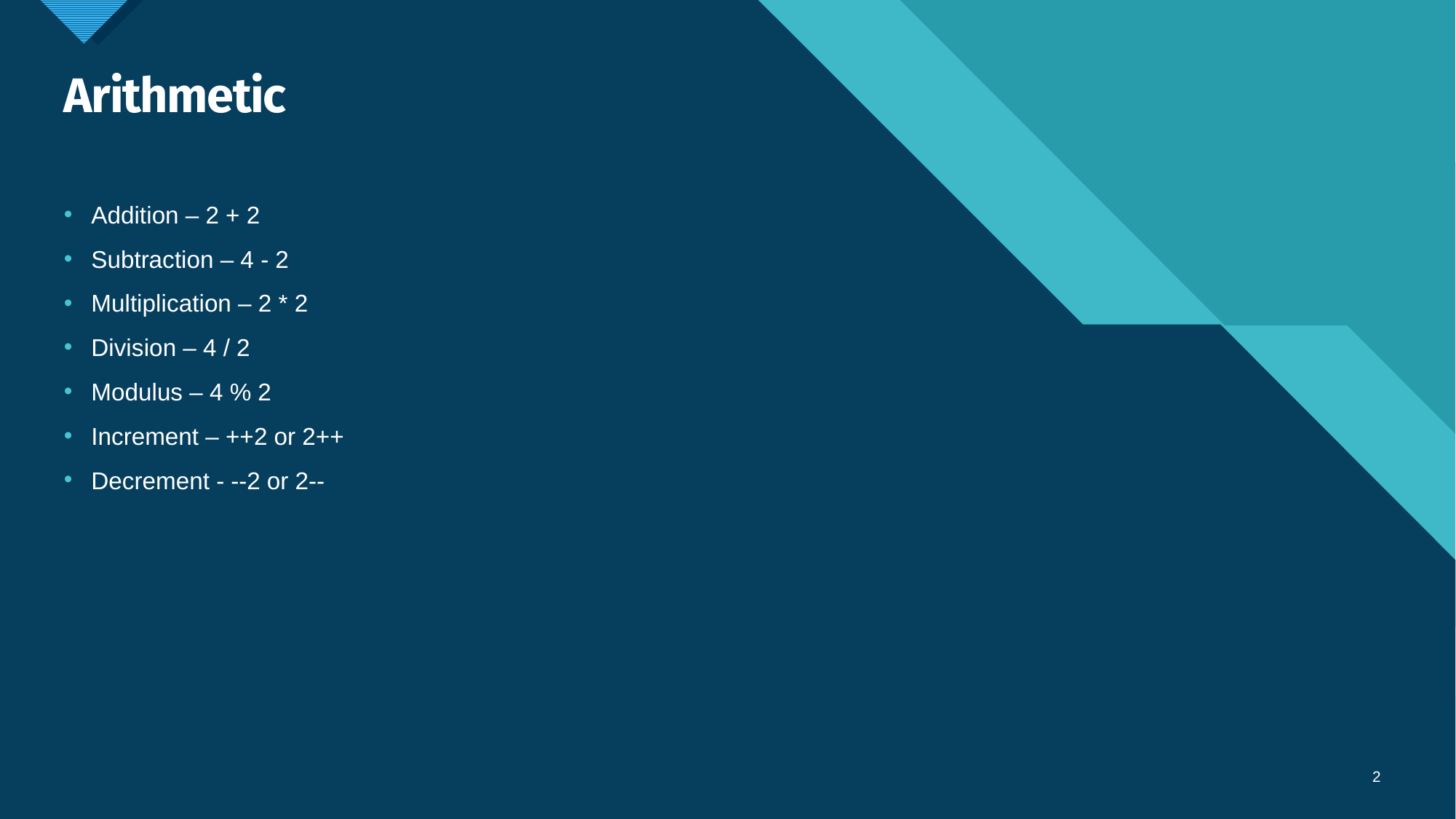

# Arithmetic
Addition – 2 + 2
Subtraction – 4 - 2
Multiplication – 2 * 2
Division – 4 / 2
Modulus – 4 % 2
Increment – ++2 or 2++
Decrement - --2 or 2--
2